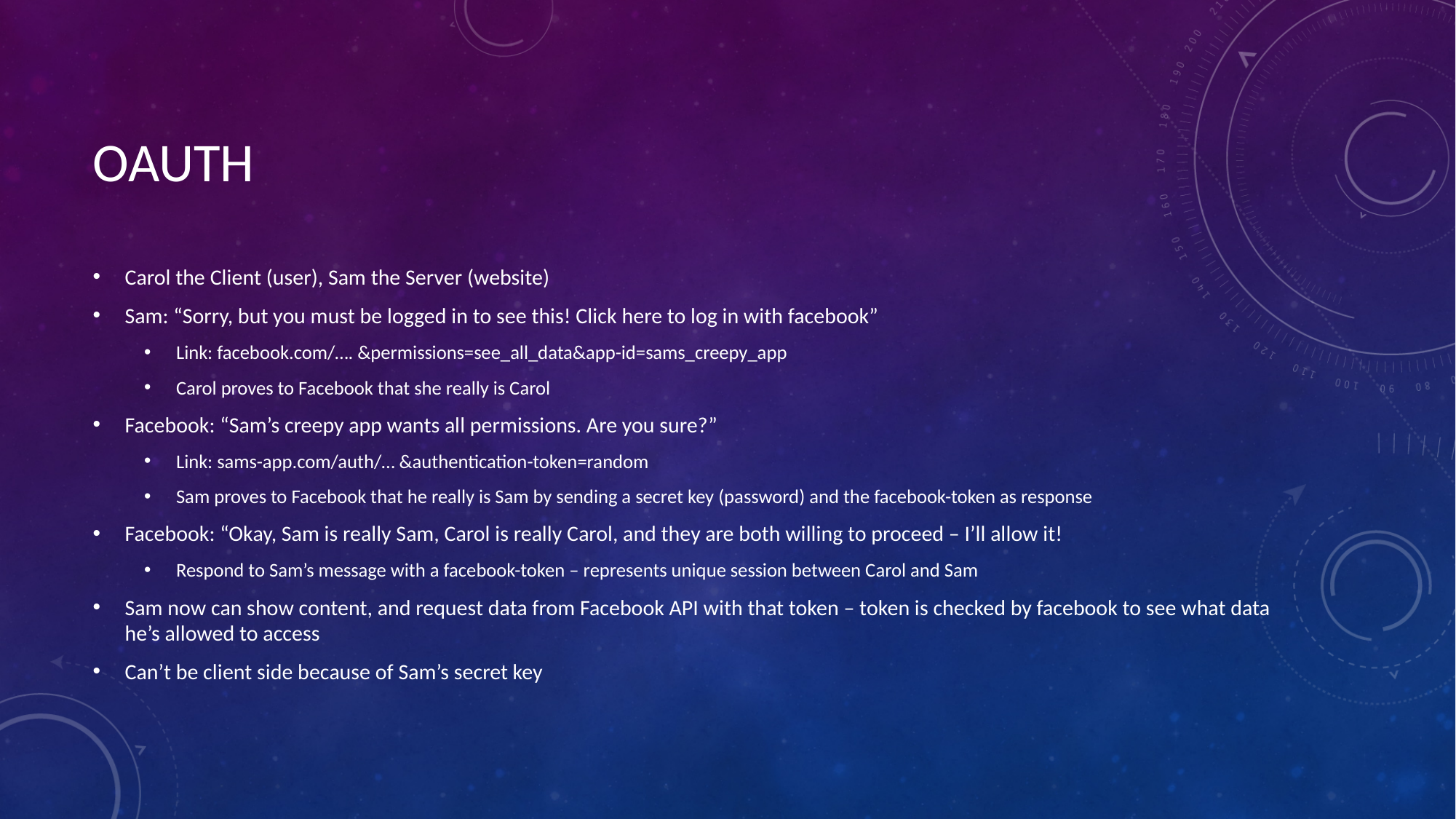

# OAuth
Carol the Client (user), Sam the Server (website)
Sam: “Sorry, but you must be logged in to see this! Click here to log in with facebook”
Link: facebook.com/…. &permissions=see_all_data&app-id=sams_creepy_app
Carol proves to Facebook that she really is Carol
Facebook: “Sam’s creepy app wants all permissions. Are you sure?”
Link: sams-app.com/auth/… &authentication-token=random
Sam proves to Facebook that he really is Sam by sending a secret key (password) and the facebook-token as response
Facebook: “Okay, Sam is really Sam, Carol is really Carol, and they are both willing to proceed – I’ll allow it!
Respond to Sam’s message with a facebook-token – represents unique session between Carol and Sam
Sam now can show content, and request data from Facebook API with that token – token is checked by facebook to see what data he’s allowed to access
Can’t be client side because of Sam’s secret key